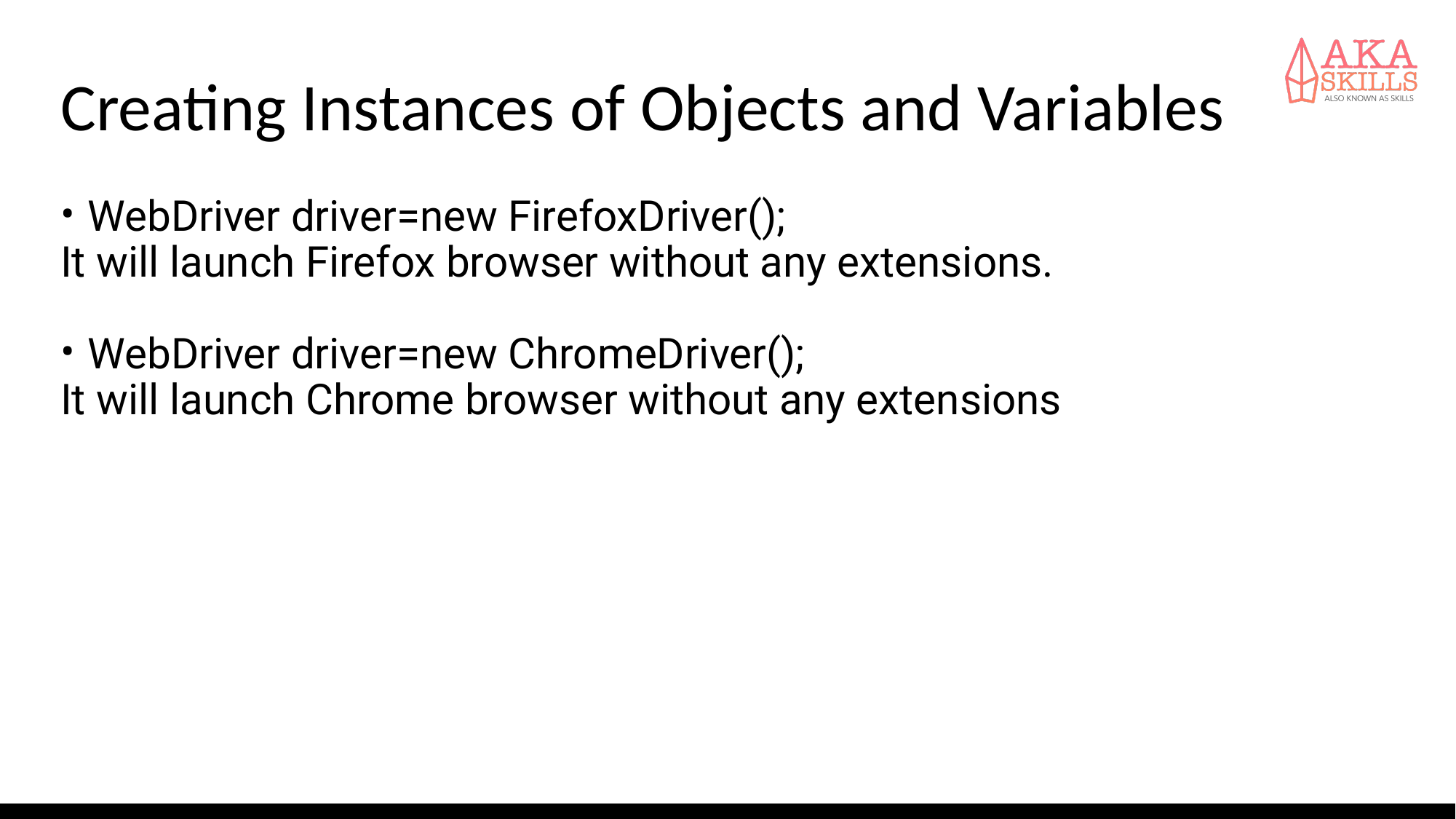

# Creating Instances of Objects and Variables
WebDriver driver=new FirefoxDriver();
It will launch Firefox browser without any extensions.

WebDriver driver=new ChromeDriver();
It will launch Chrome browser without any extensions